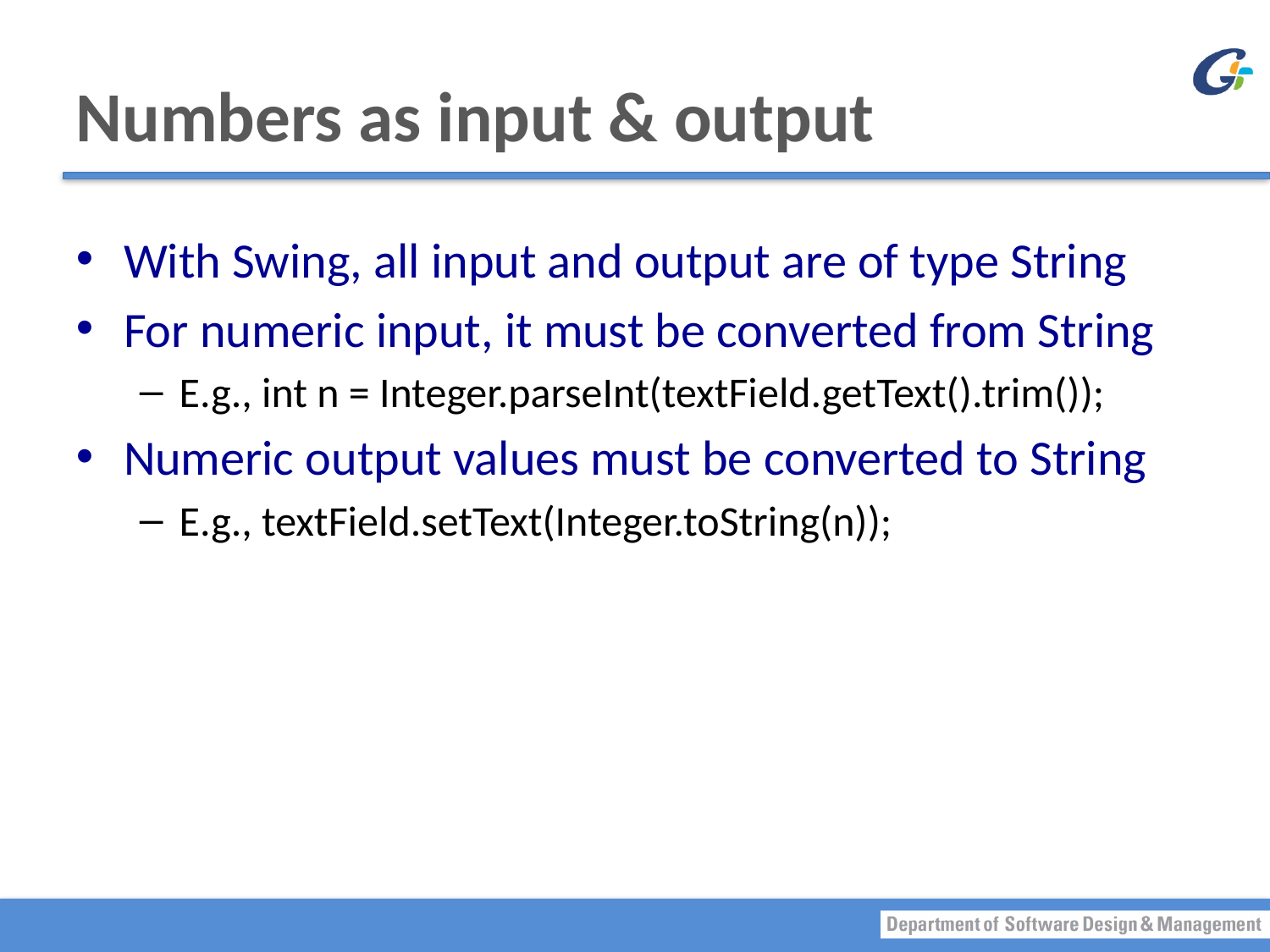

# Numbers as input & output
With Swing, all input and output are of type String
For numeric input, it must be converted from String
E.g., int n = Integer.parseInt(textField.getText().trim());
Numeric output values must be converted to String
E.g., textField.setText(Integer.toString(n));